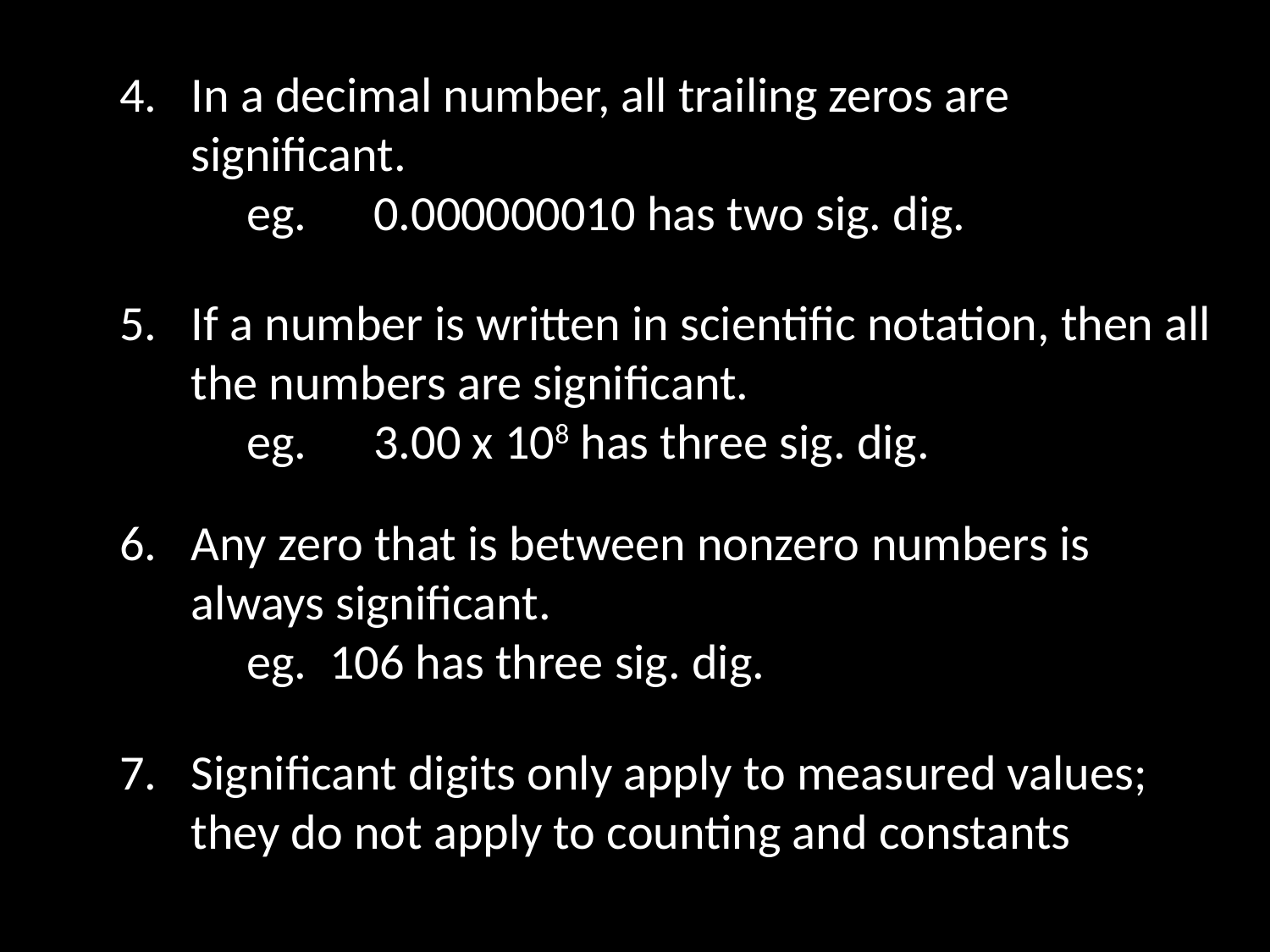

In a decimal number, all trailing zeros are
	significant.
	eg. 	0.000000010 has two sig. dig.
If a number is written in scientific notation, then all
	the numbers are significant.
	eg.	3.00 x 108 has three sig. dig.
Any zero that is between nonzero numbers is
	always significant.
	eg.  106 has three sig. dig.
7.	Significant digits only apply to measured values; they do not apply to counting and constants